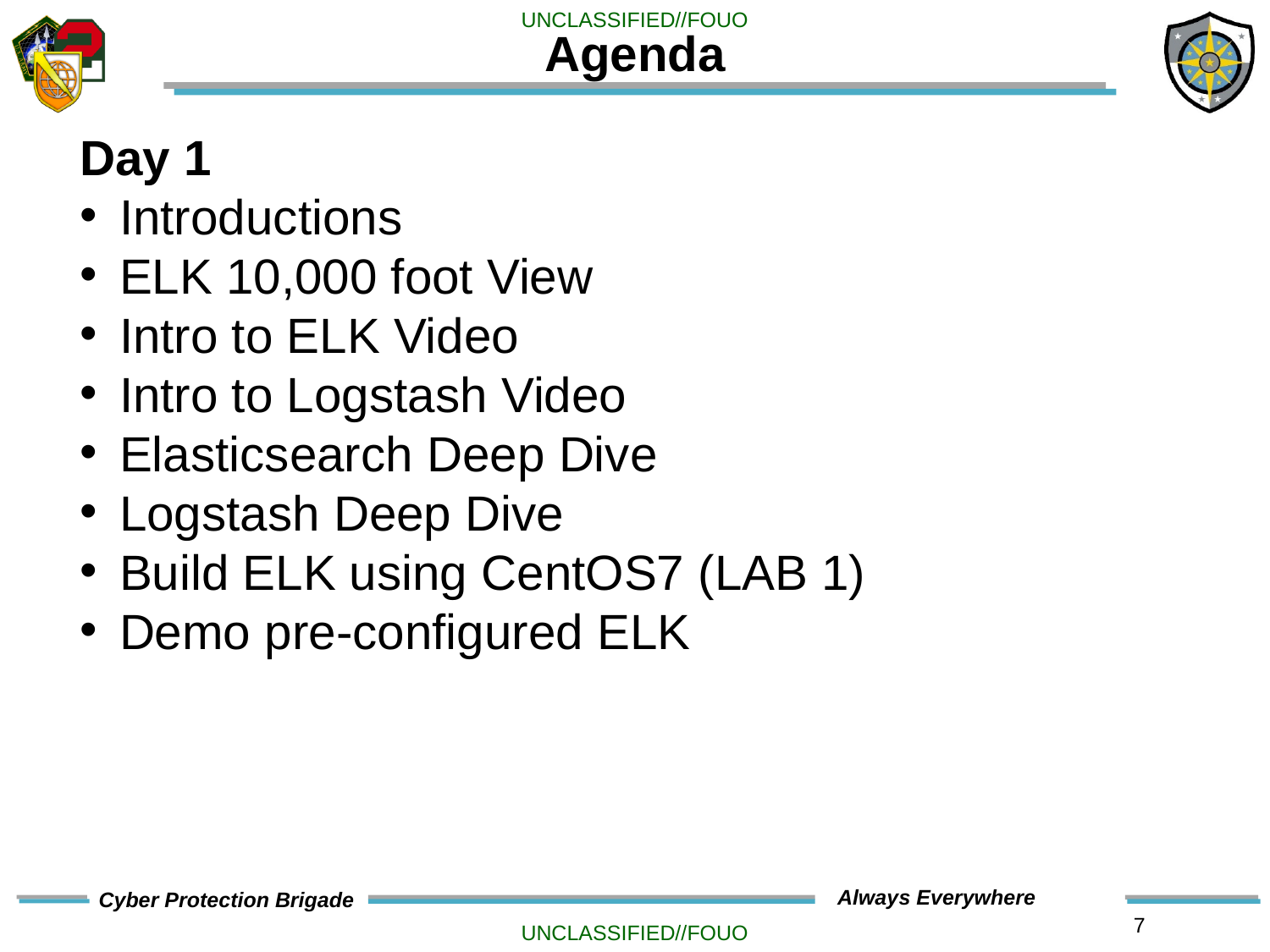

# Agenda
Day 1
Introductions
ELK 10,000 foot View
Intro to ELK Video
Intro to Logstash Video
Elasticsearch Deep Dive
Logstash Deep Dive
Build ELK using CentOS7 (LAB 1)
Demo pre-configured ELK